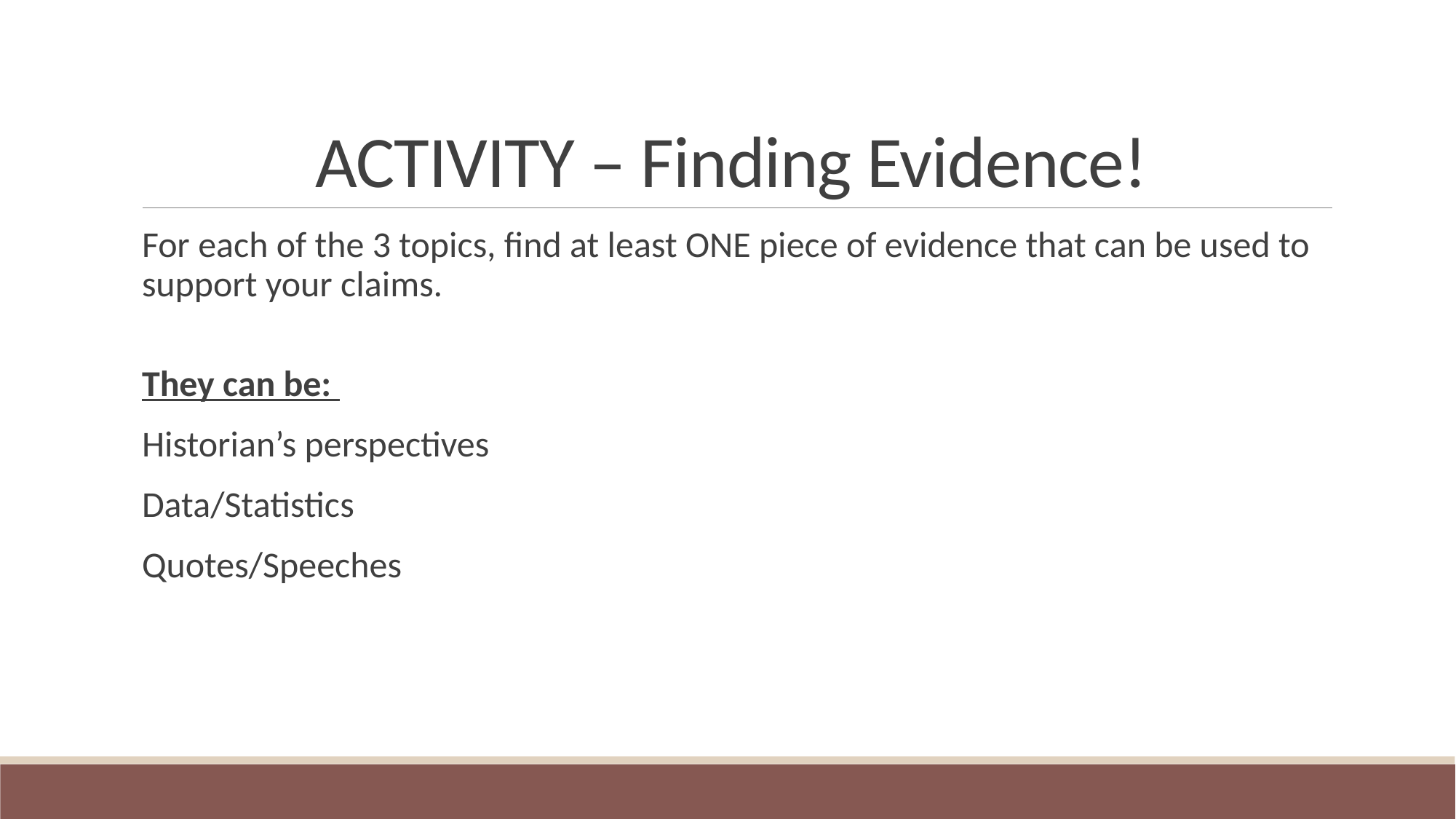

# ACTIVITY – Finding Evidence!
For each of the 3 topics, find at least ONE piece of evidence that can be used to support your claims.
They can be:
Historian’s perspectives
Data/Statistics
Quotes/Speeches